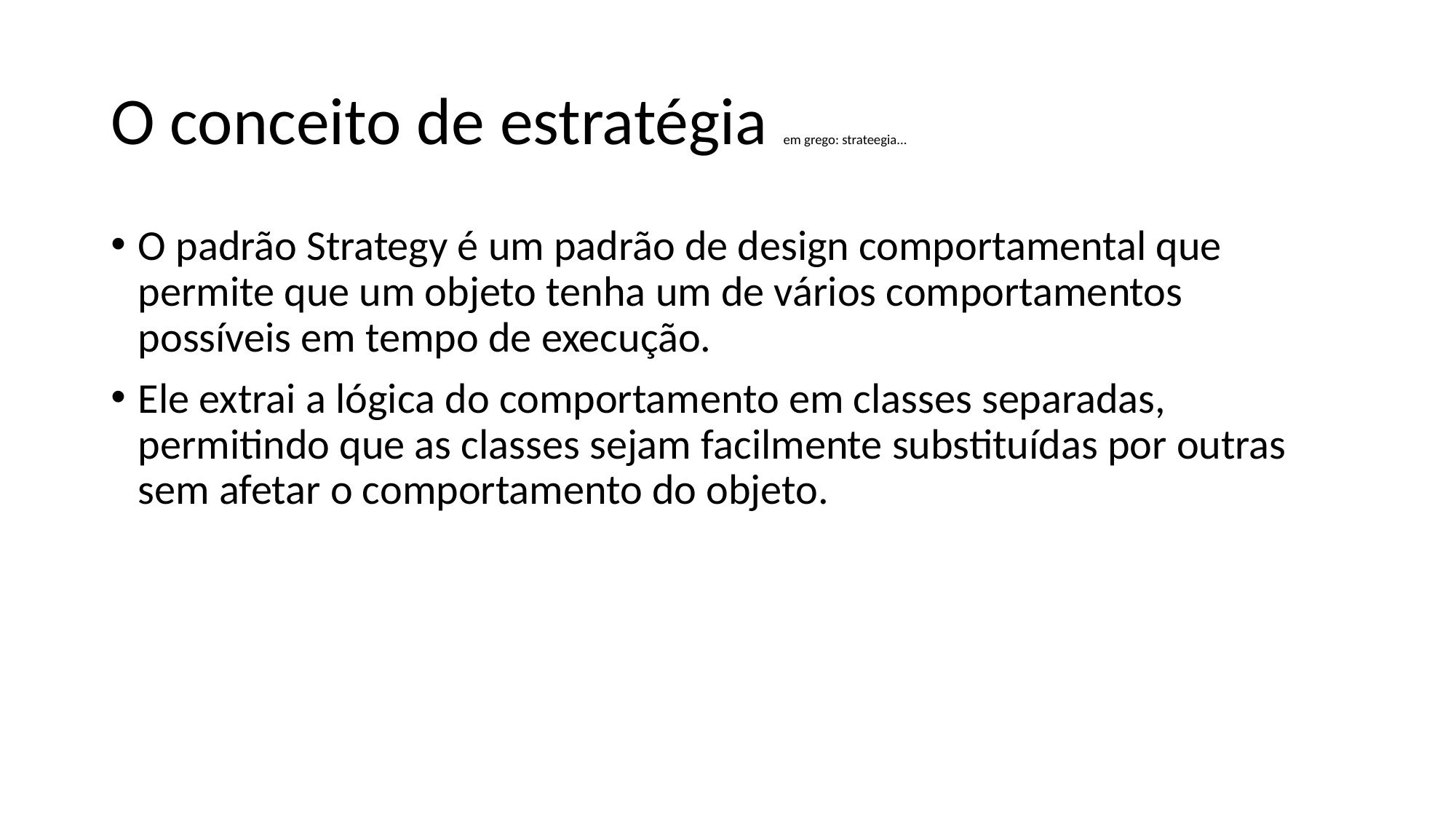

# O conceito de estratégia em grego: strateegia...
O padrão Strategy é um padrão de design comportamental que permite que um objeto tenha um de vários comportamentos possíveis em tempo de execução.
Ele extrai a lógica do comportamento em classes separadas, permitindo que as classes sejam facilmente substituídas por outras sem afetar o comportamento do objeto.